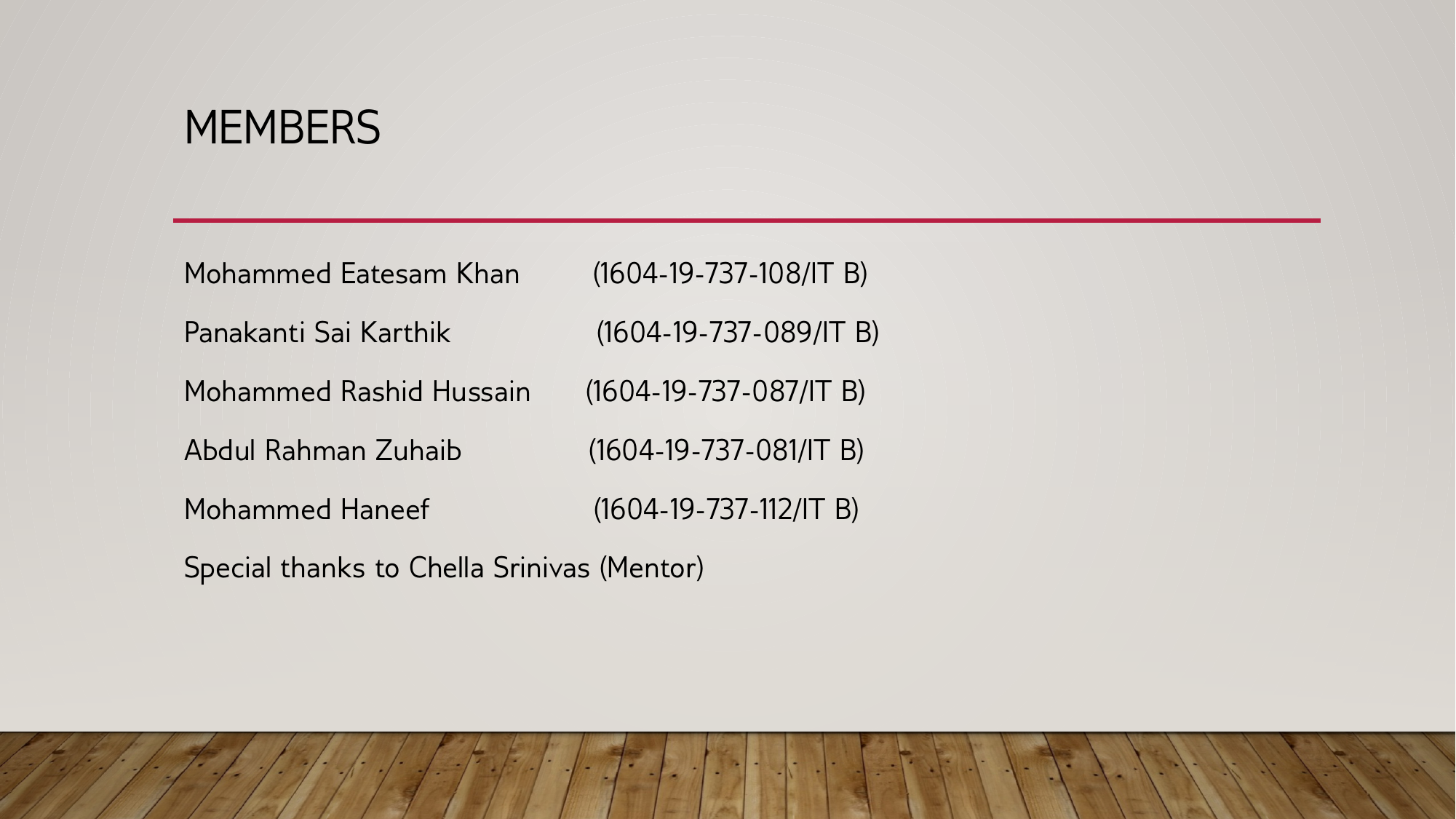

# MEMBERS
Mohammed Eatesam Khan        (1604-19-737-108/IT B)
Panakanti Sai Karthik                (1604-19-737-089/IT B)
Mohammed Rashid Hussain      (1604-19-737-087/IT B)
Abdul Rahman Zuhaib              (1604-19-737-081/IT B)
Mohammed Haneef                  (1604-19-737-112/IT B)
Special thanks to Chella Srinivas (Mentor)